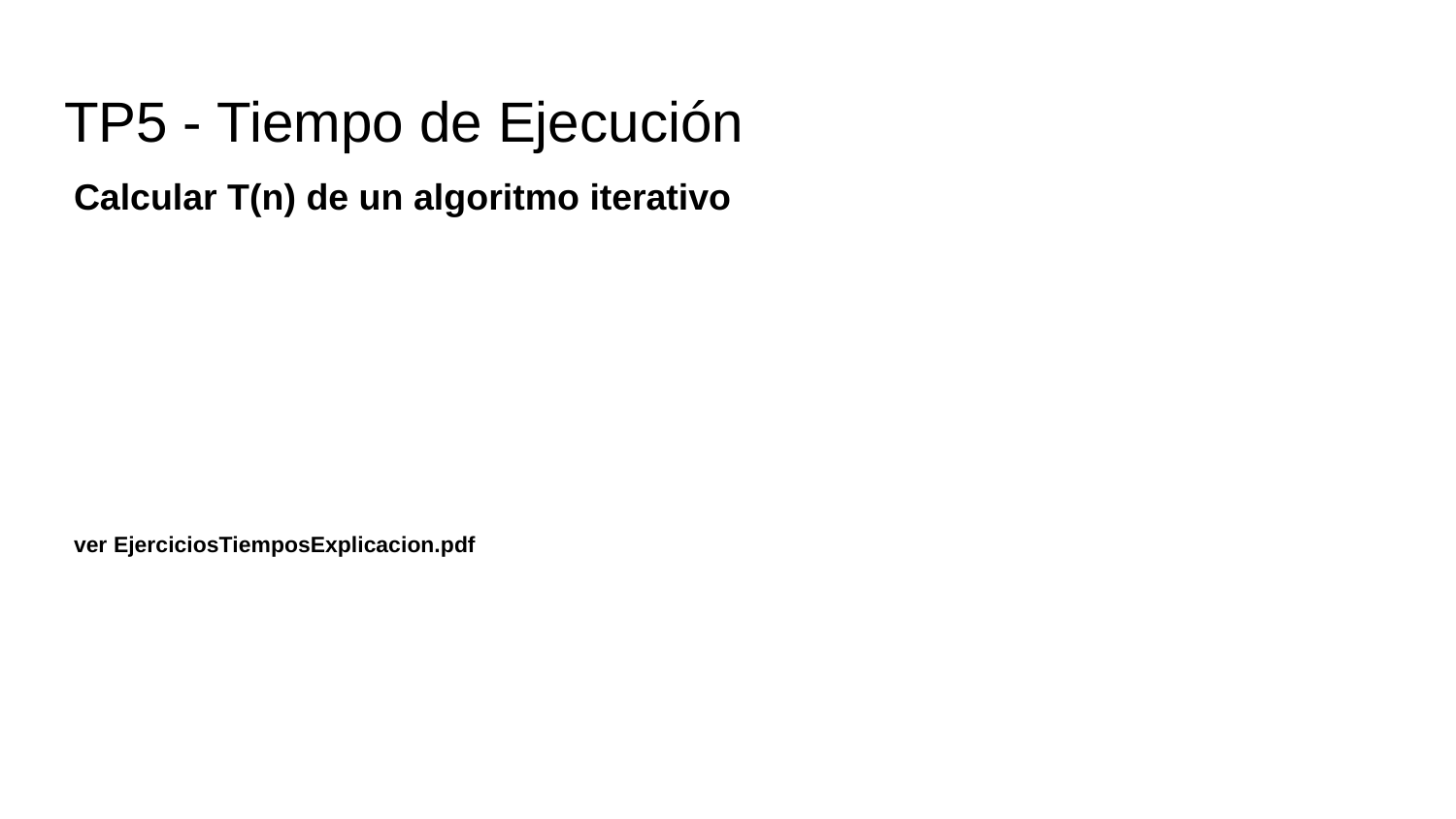

# TP5 - Tiempo de Ejecución
Calcular T(n) de un algoritmo iterativo

ver EjerciciosTiemposExplicacion.pdf